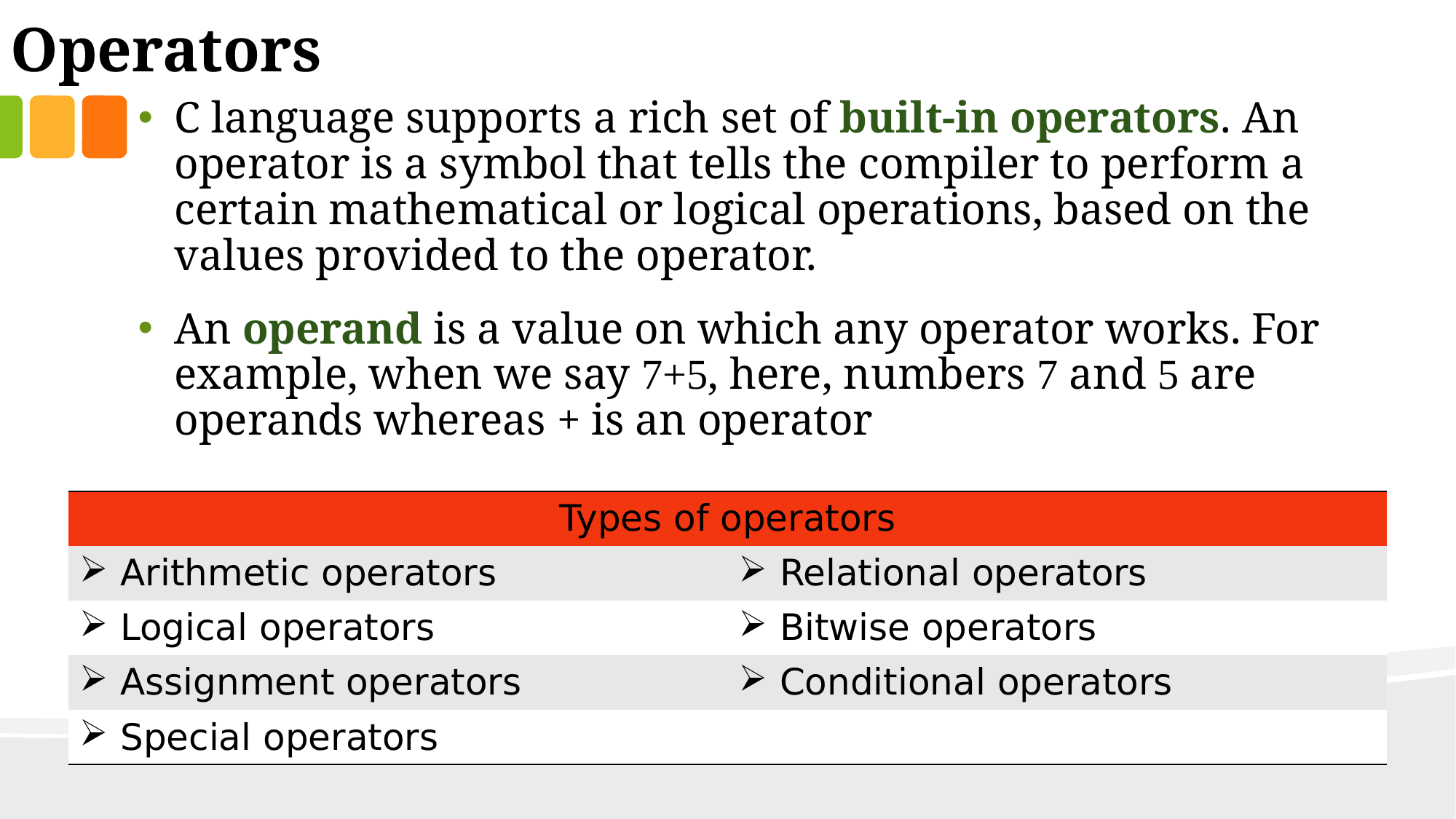

Operators
C language supports a rich set of built-in operators. An operator is a symbol that tells the compiler to perform a certain mathematical or logical operations, based on the values provided to the operator.
An operand is a value on which any operator works. For example, when we say 7+5, here, numbers 7 and 5 are operands whereas + is an operator
| Types of operators |  |
| --- | --- |
| Arithmetic operators | Relational operators |
| Logical operators | Bitwise operators |
| Assignment operators | Conditional operators |
| Special operators |  |